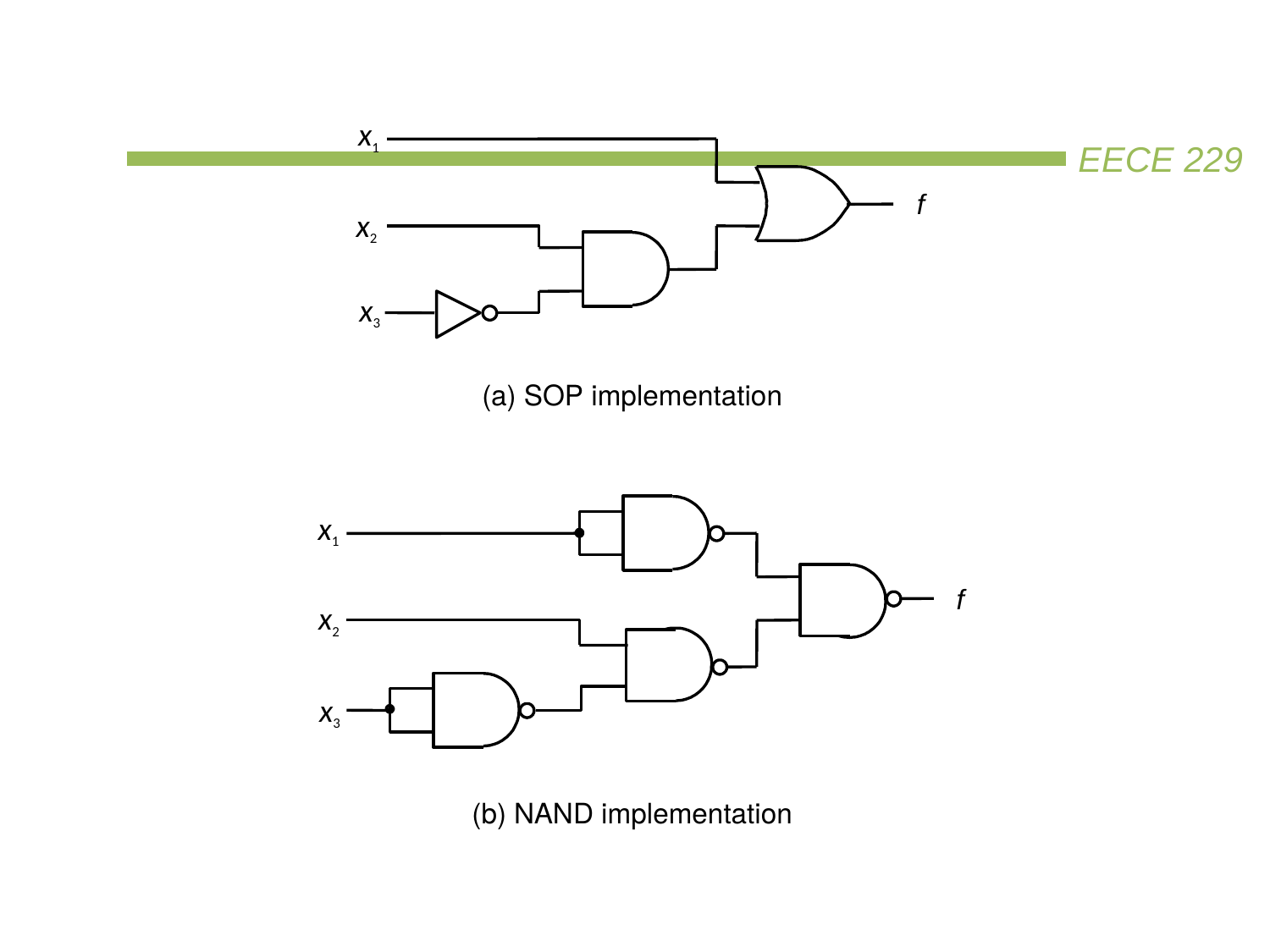

x1

f

x2

x3

(a) SOP implementation

x1

f

x2

x3

(b) NAND implementation